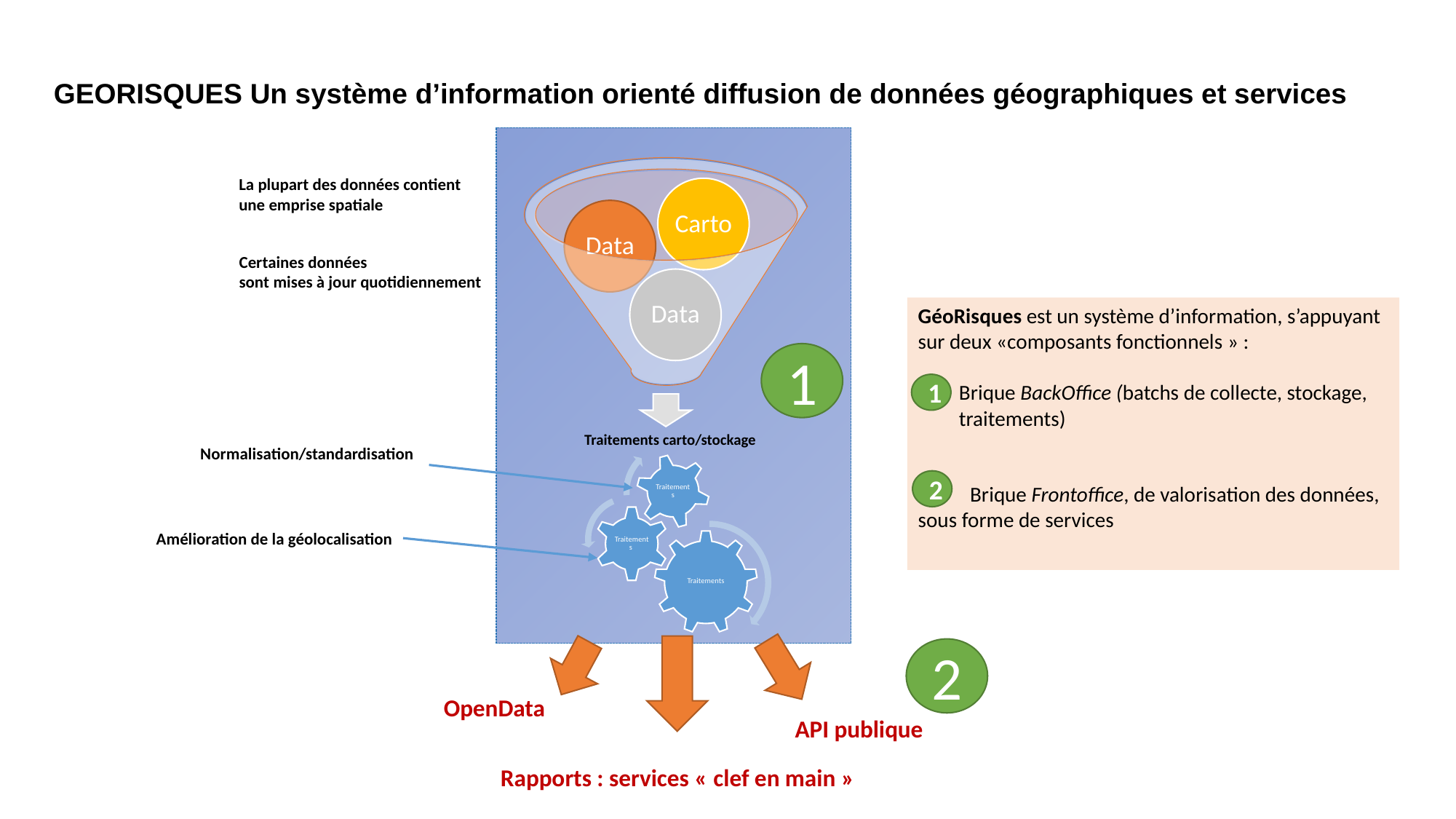

# GEORISQUES Un système d’information orienté diffusion de données géographiques et services

Traitements carto/stockage
Data
Data
Carto
La plupart des données contient
une emprise spatiale
Certaines données
sont mises à jour quotidiennement
GéoRisques est un système d’information, s’appuyant sur deux «composants fonctionnels » :

Brique BackOffice (batchs de collecte, stockage, traitements)

           Brique Frontoffice, de valorisation des données, sous forme de services

1
1
Normalisation/standardisation
Traitements
Traitements
Traitements
2
Amélioration de la géolocalisation

2
OpenData
API publique
Rapports : services « clef en main »
4